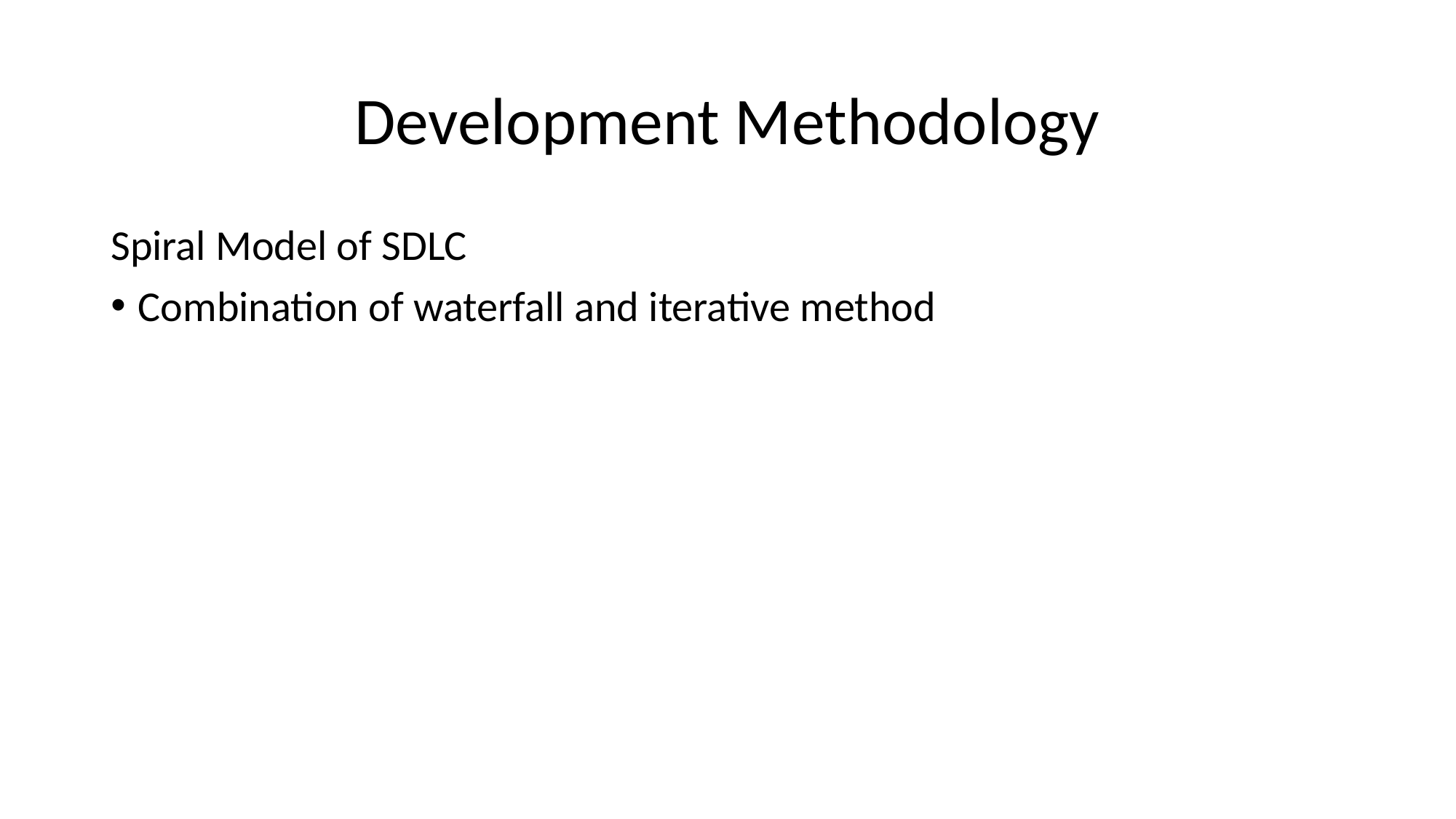

# Development Methodology
Spiral Model of SDLC
Combination of waterfall and iterative method